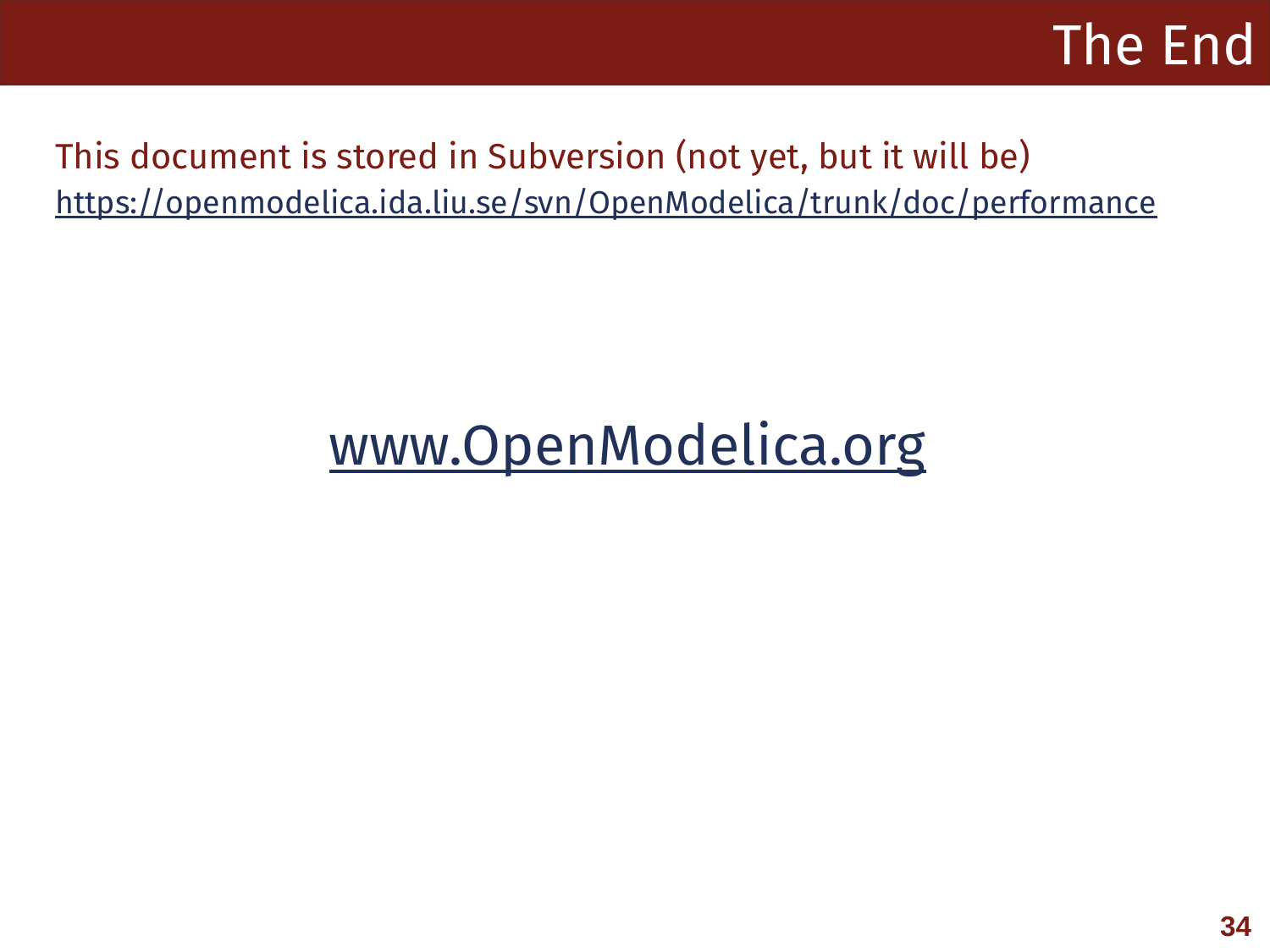

# The End
This document is stored in Subversion (not yet, but it will be)
https://openmodelica.ida.liu.se/svn/OpenModelica/trunk/doc/performance

www.OpenModelica.org
34